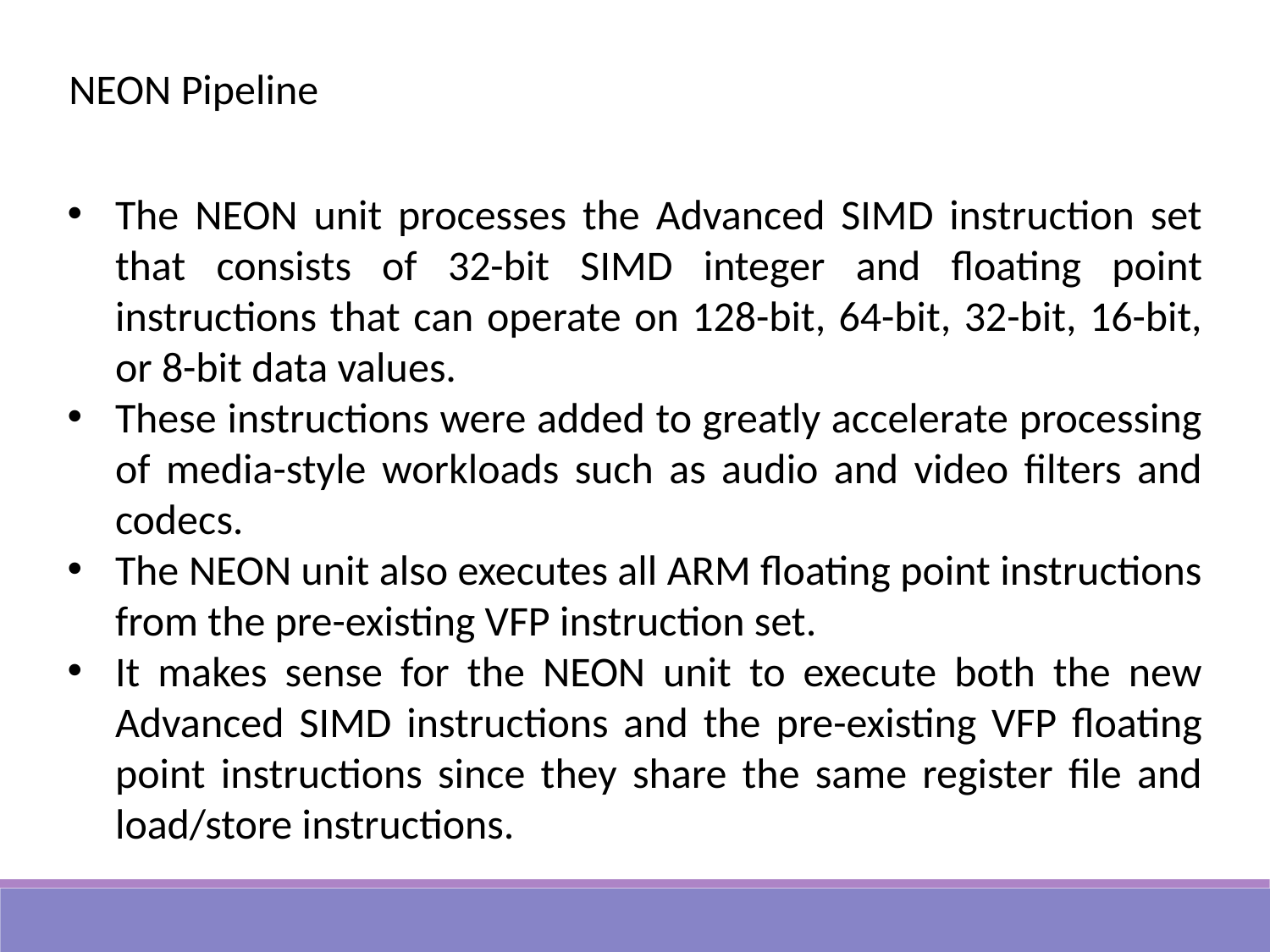

NEON Pipeline
The NEON unit processes the Advanced SIMD instruction set that consists of 32-bit SIMD integer and floating point instructions that can operate on 128-bit, 64-bit, 32-bit, 16-bit, or 8-bit data values.
These instructions were added to greatly accelerate processing of media-style workloads such as audio and video filters and codecs.
The NEON unit also executes all ARM floating point instructions from the pre-existing VFP instruction set.
It makes sense for the NEON unit to execute both the new Advanced SIMD instructions and the pre-existing VFP floating point instructions since they share the same register file and load/store instructions.